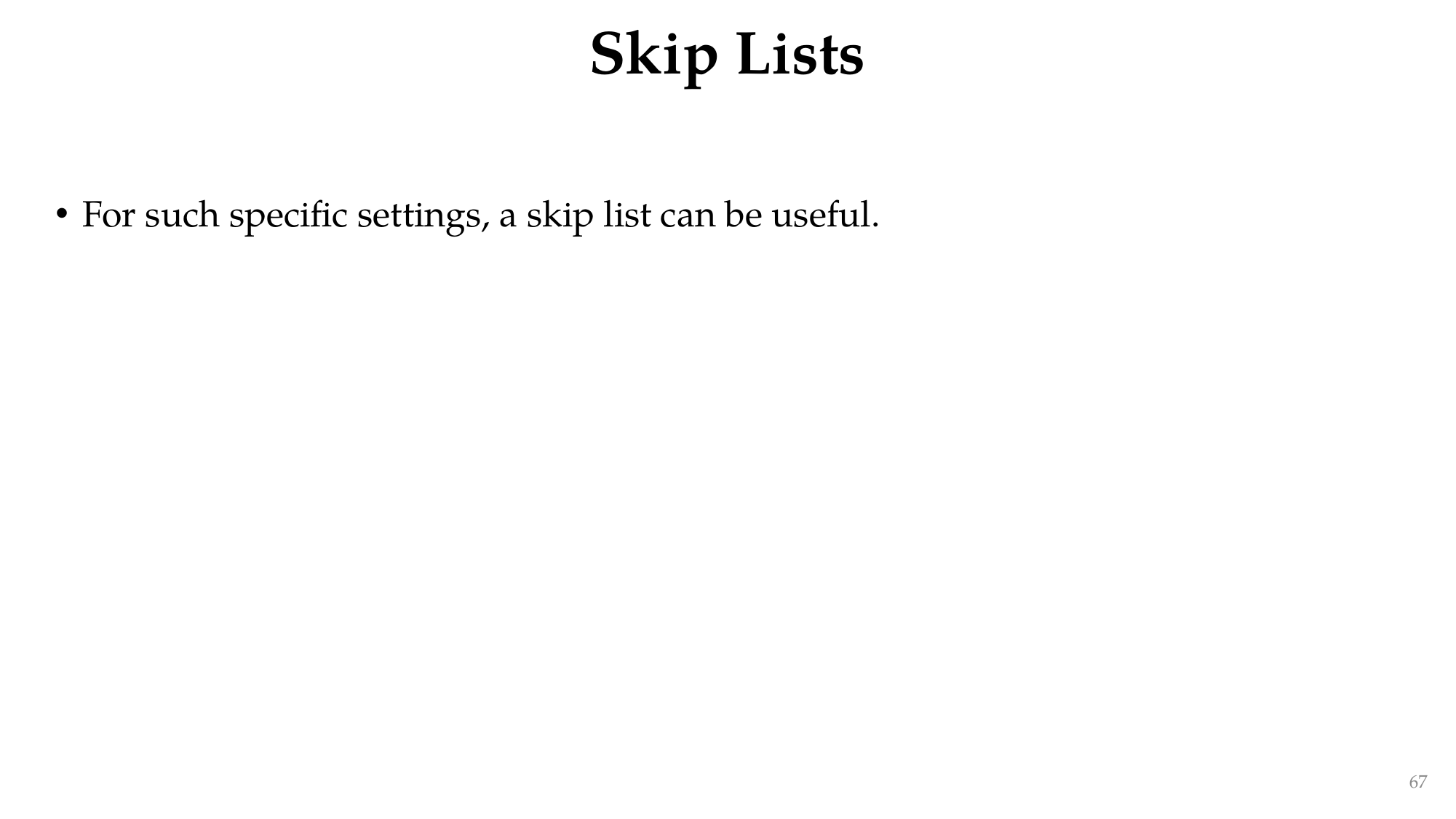

# Skip Lists
For such specific settings, a skip list can be useful.
67